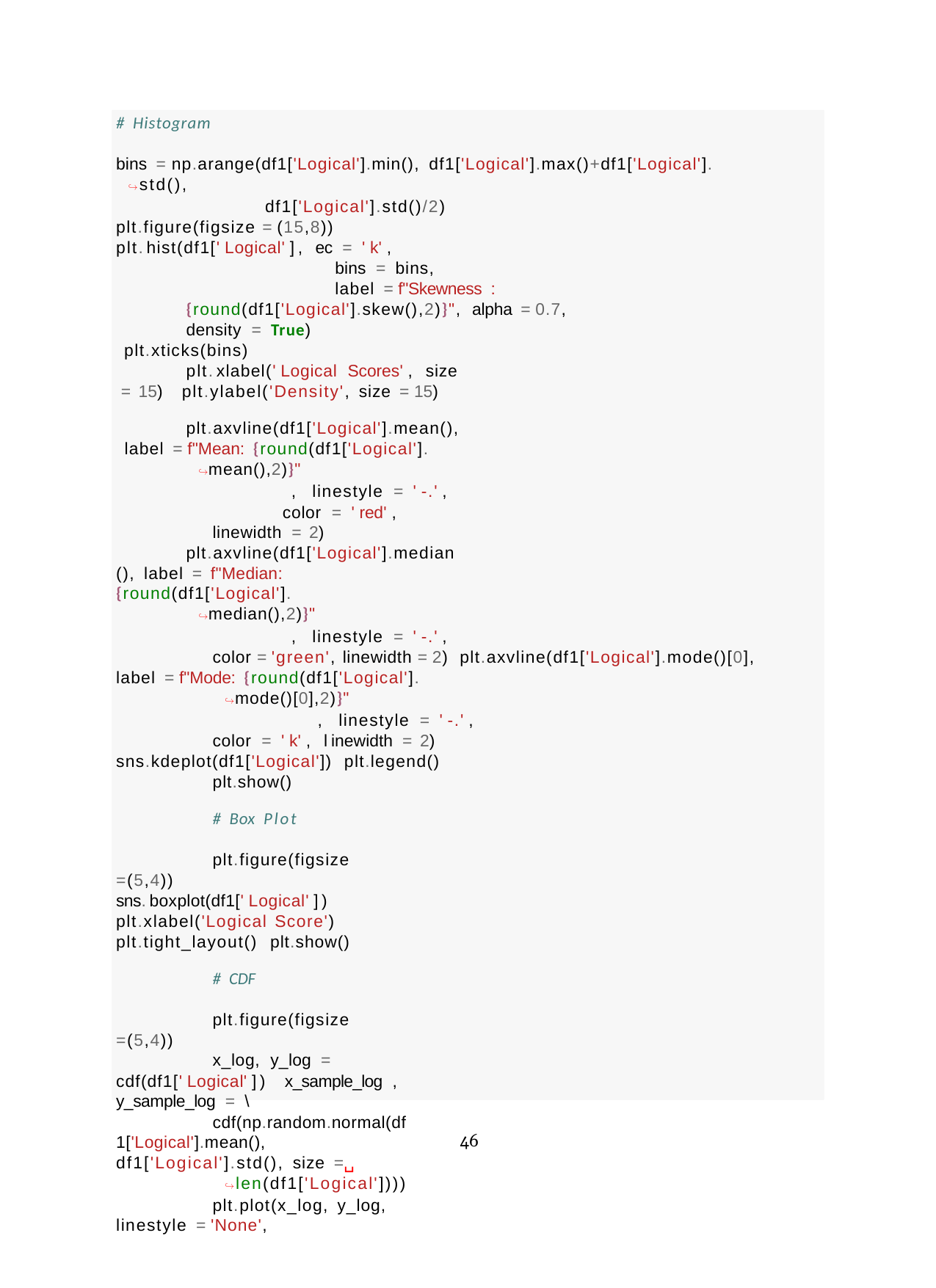

# Histogram

bins = np.arange(df1['Logical'].min(), df1['Logical'].max()+df1['Logical'].
↪std(),
df1['Logical'].std()/2)  plt.figure(figsize = (15,8))  plt.hist(df1['Logical'],  ec  =  'k',
bins  =  bins,
label = f"Skewness : {round(df1['Logical'].skew(),2)}",  alpha = 0.7,
density  =  True)  plt.xticks(bins)
plt.xlabel('Logical  Scores',  size  =  15)  plt.ylabel('Density', size = 15)

plt.axvline(df1['Logical'].mean(), label = f"Mean: {round(df1['Logical'].
↪mean(),2)}"
,  linestyle  =  '-.',
color  =  'red',  linewidth  =  2)
plt.axvline(df1['Logical'].median(), label = f"Median: {round(df1['Logical'].
↪median(),2)}"
,  linestyle  =  '-.',
color = 'green', linewidth = 2)  plt.axvline(df1['Logical'].mode()[0], label = f"Mode: {round(df1['Logical'].
↪mode()[0],2)}"
,  linestyle  =  '-.',
color  =  'k',  linewidth  =  2)  sns.kdeplot(df1['Logical'])  plt.legend()
plt.show()

# Box Plot

plt.figure(figsize=(5,4))  sns.boxplot(df1['Logical'])  plt.xlabel('Logical Score')  plt.tight_layout()  plt.show()

# CDF

plt.figure(figsize=(5,4))
x_log,  y_log  =  cdf(df1['Logical'])  x_sample_log  ,  y_sample_log  =  \
cdf(np.random.normal(df1['Logical'].mean(), df1['Logical'].std(), size =␣
↪len(df1['Logical'])))
plt.plot(x_log, y_log, linestyle = 'None',
46